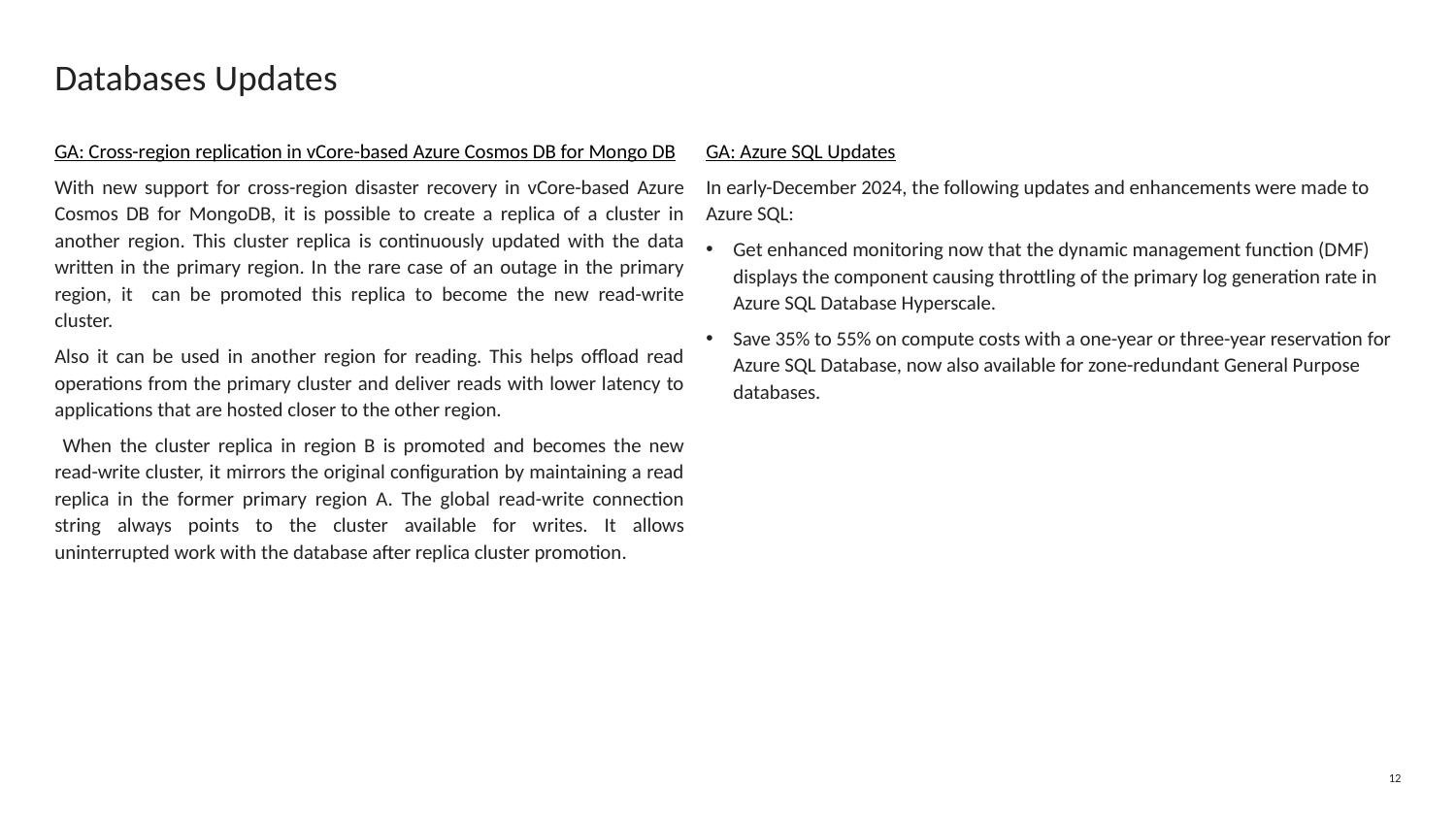

# Databases Updates
GA: Cross-region replication in vCore-based Azure Cosmos DB for Mongo DB
With new support for cross-region disaster recovery in vCore-based Azure Cosmos DB for MongoDB, it is possible to create a replica of a cluster in another region. This cluster replica is continuously updated with the data written in the primary region. In the rare case of an outage in the primary region, it  can be promoted this replica to become the new read-write cluster.
Also it can be used in another region for reading. This helps offload read operations from the primary cluster and deliver reads with lower latency to applications that are hosted closer to the other region.
 When the cluster replica in region B is promoted and becomes the new read-write cluster, it mirrors the original configuration by maintaining a read replica in the former primary region A. The global read-write connection string always points to the cluster available for writes. It allows uninterrupted work with the database after replica cluster promotion.
GA: Azure SQL Updates
In early-December 2024, the following updates and enhancements were made to Azure SQL:
Get enhanced monitoring now that the dynamic management function (DMF) displays the component causing throttling of the primary log generation rate in Azure SQL Database Hyperscale.
Save 35% to 55% on compute costs with a one-year or three-year reservation for Azure SQL Database, now also available for zone-redundant General Purpose databases.